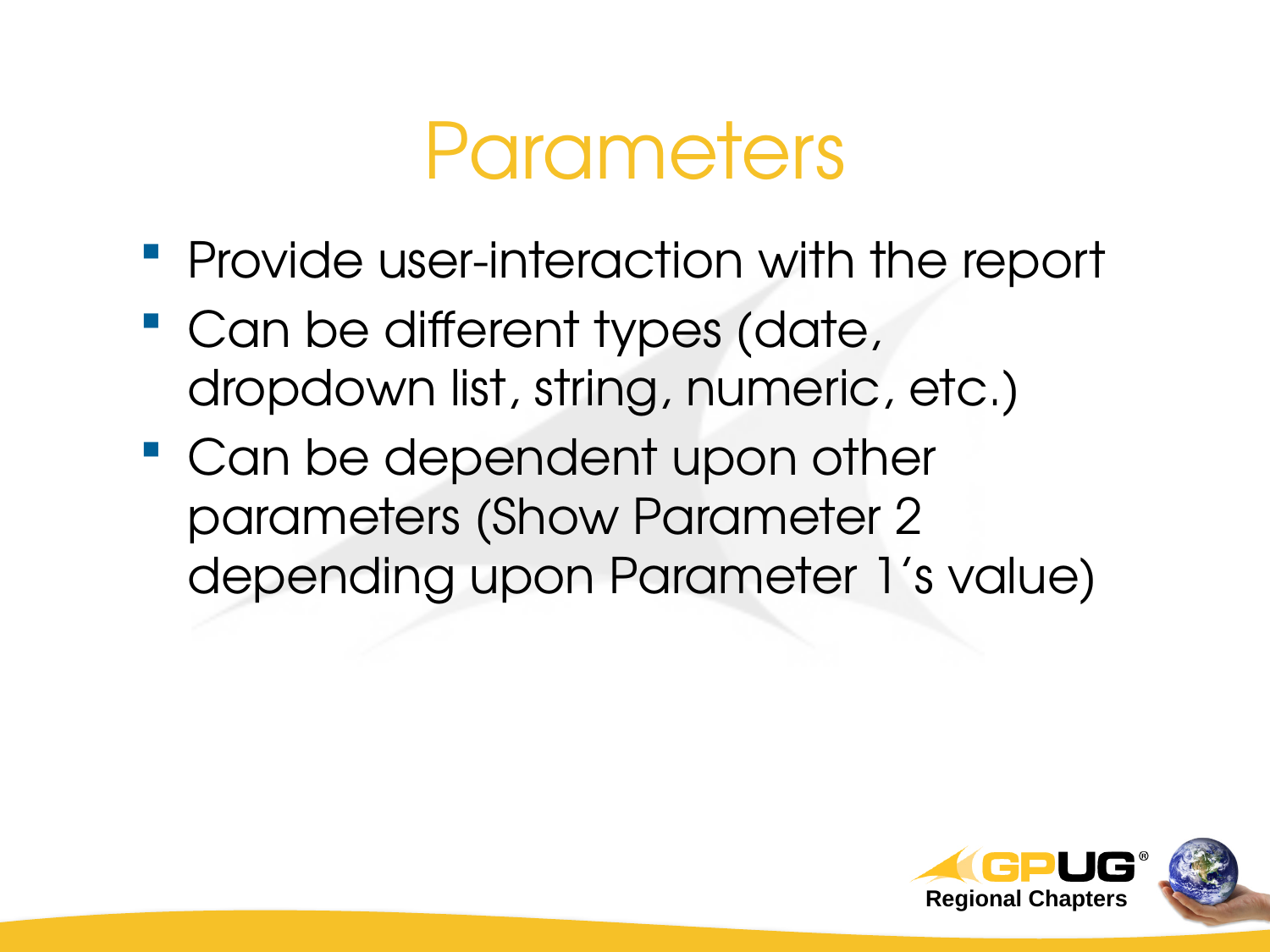

# Parameters
Provide user-interaction with the report
Can be different types (date, dropdown list, string, numeric, etc.)
Can be dependent upon other parameters (Show Parameter 2 depending upon Parameter 1’s value)